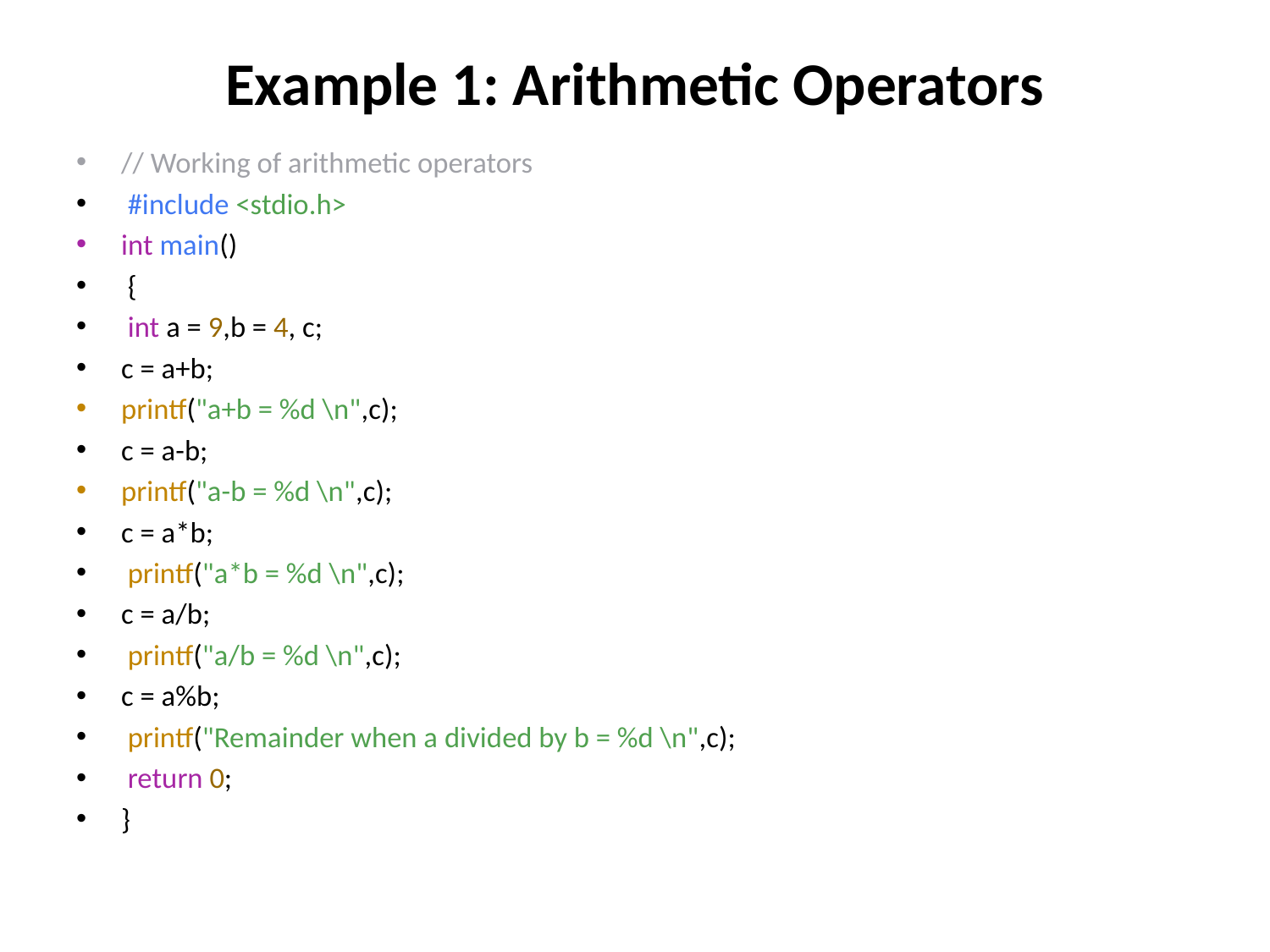

# Example 1: Arithmetic Operators
// Working of arithmetic operators
 #include <stdio.h>
int main()
 {
 int a = 9,b = 4, c;
c = a+b;
printf("a+b = %d \n",c);
c = a-b;
printf("a-b = %d \n",c);
c = a*b;
 printf("a*b = %d \n",c);
c = a/b;
 printf("a/b = %d \n",c);
c = a%b;
 printf("Remainder when a divided by b = %d \n",c);
 return 0;
}